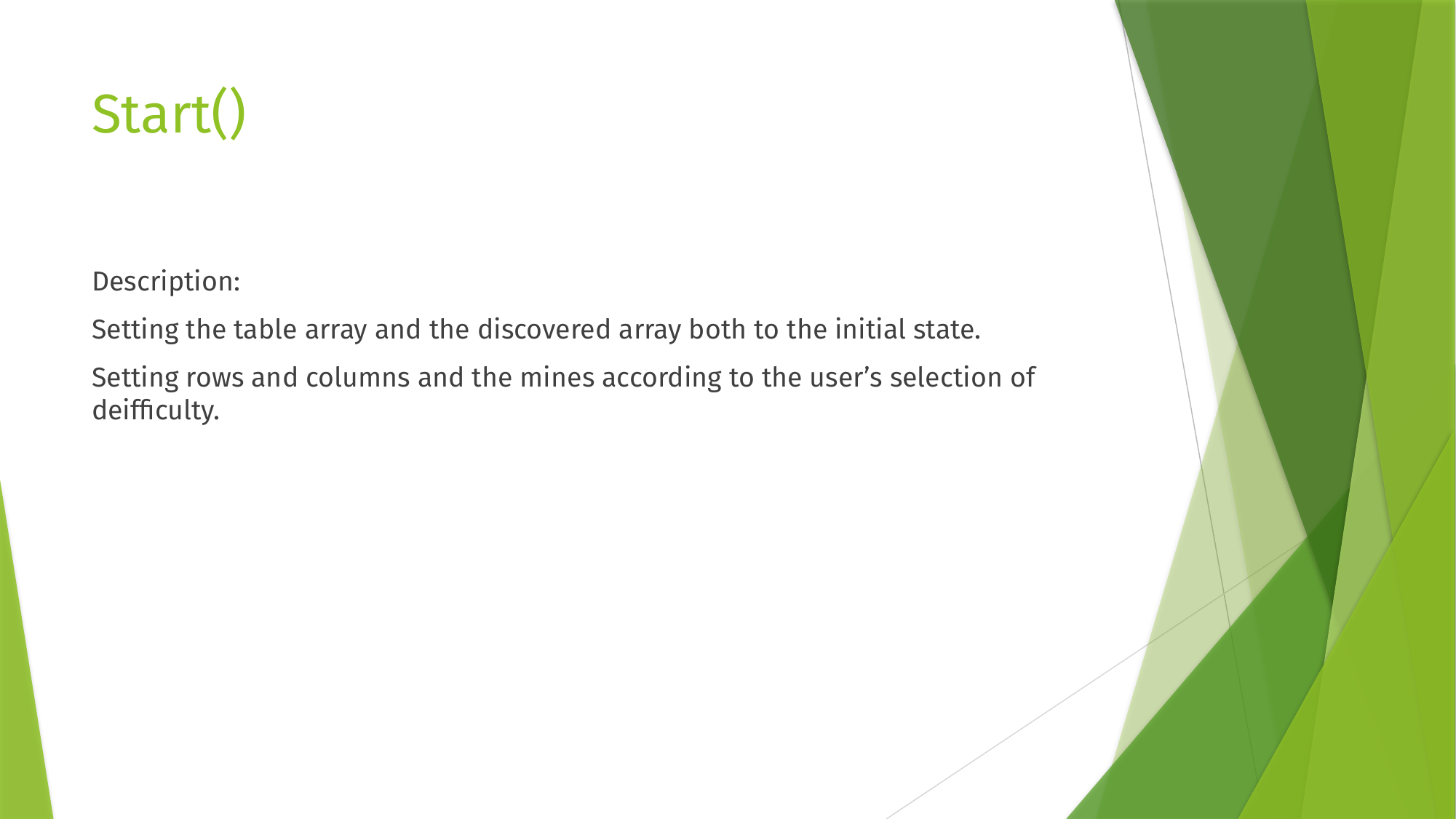

# Start()
Description:
Setting the table array and the discovered array both to the initial state.
Setting rows and columns and the mines according to the user’s selection of deifficulty.